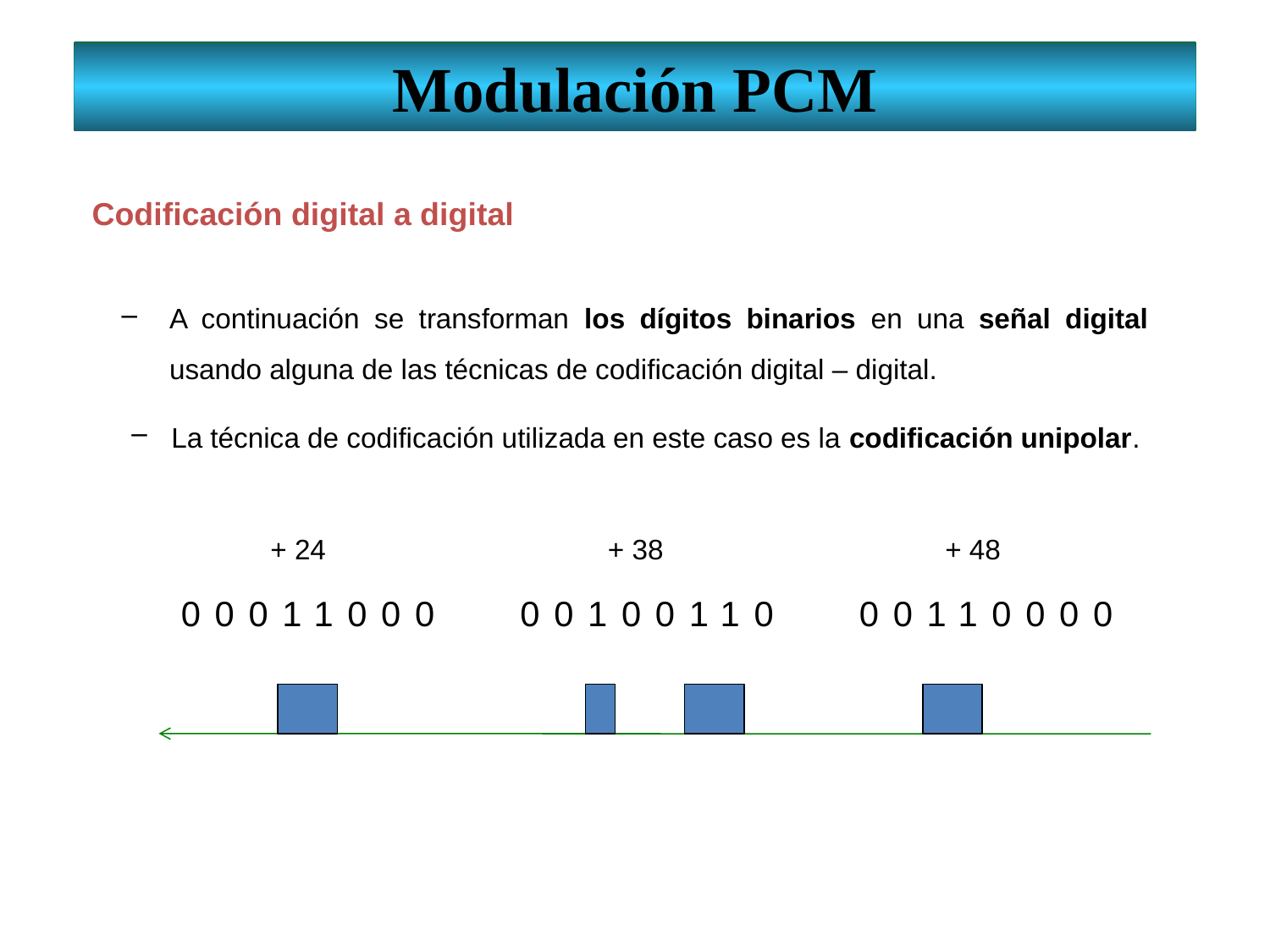

Modulación PCM
Codificación digital a digital
A continuación se transforman los dígitos binarios en una señal digital usando alguna de las técnicas de codificación digital – digital.
La técnica de codificación utilizada en este caso es la codificación unipolar.
+ 24
+ 38
+ 48
00011000   00100110   00110000